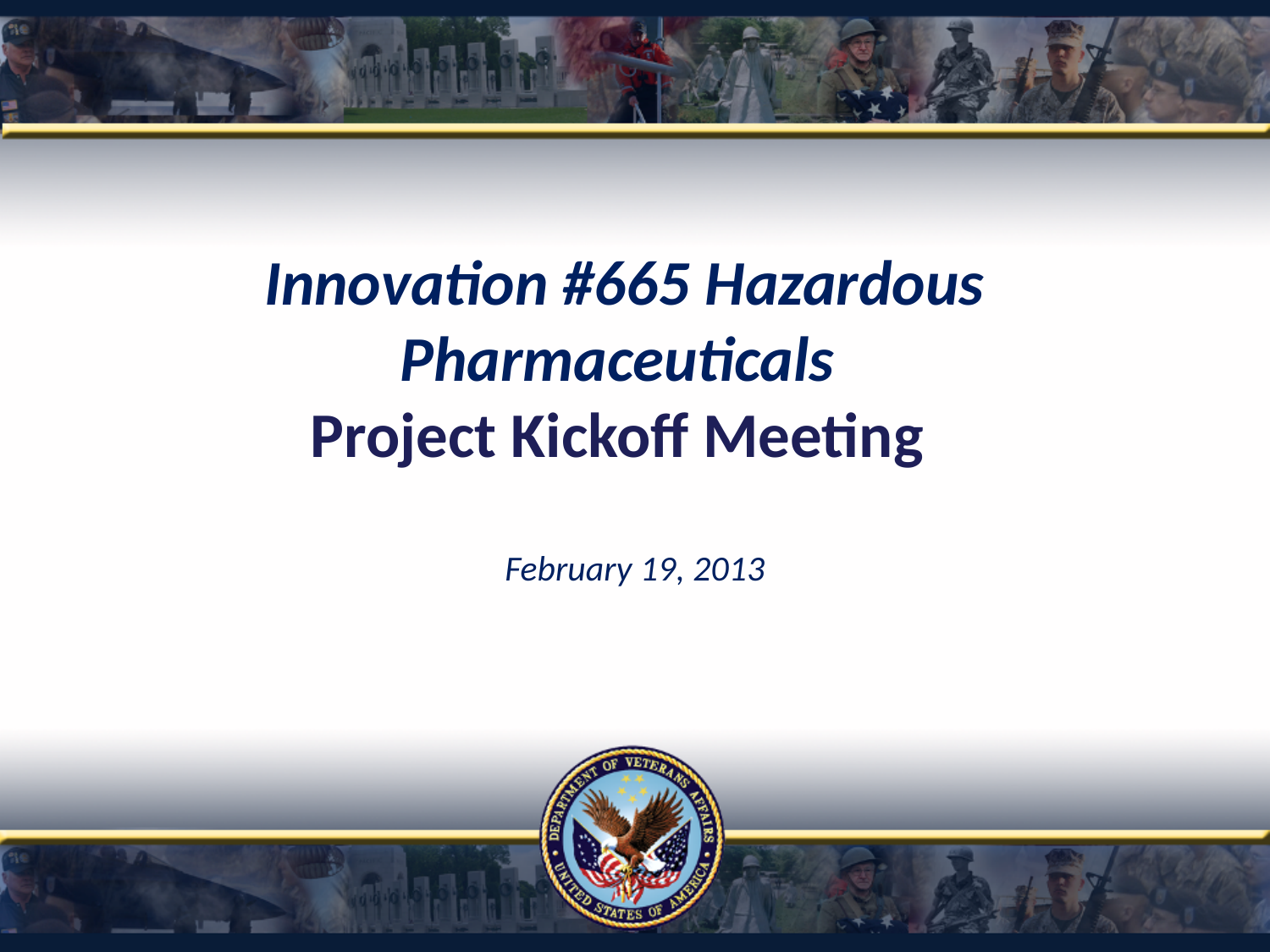

# Innovation #665 Hazardous Pharmaceuticals Project Kickoff Meeting
February 19, 2013